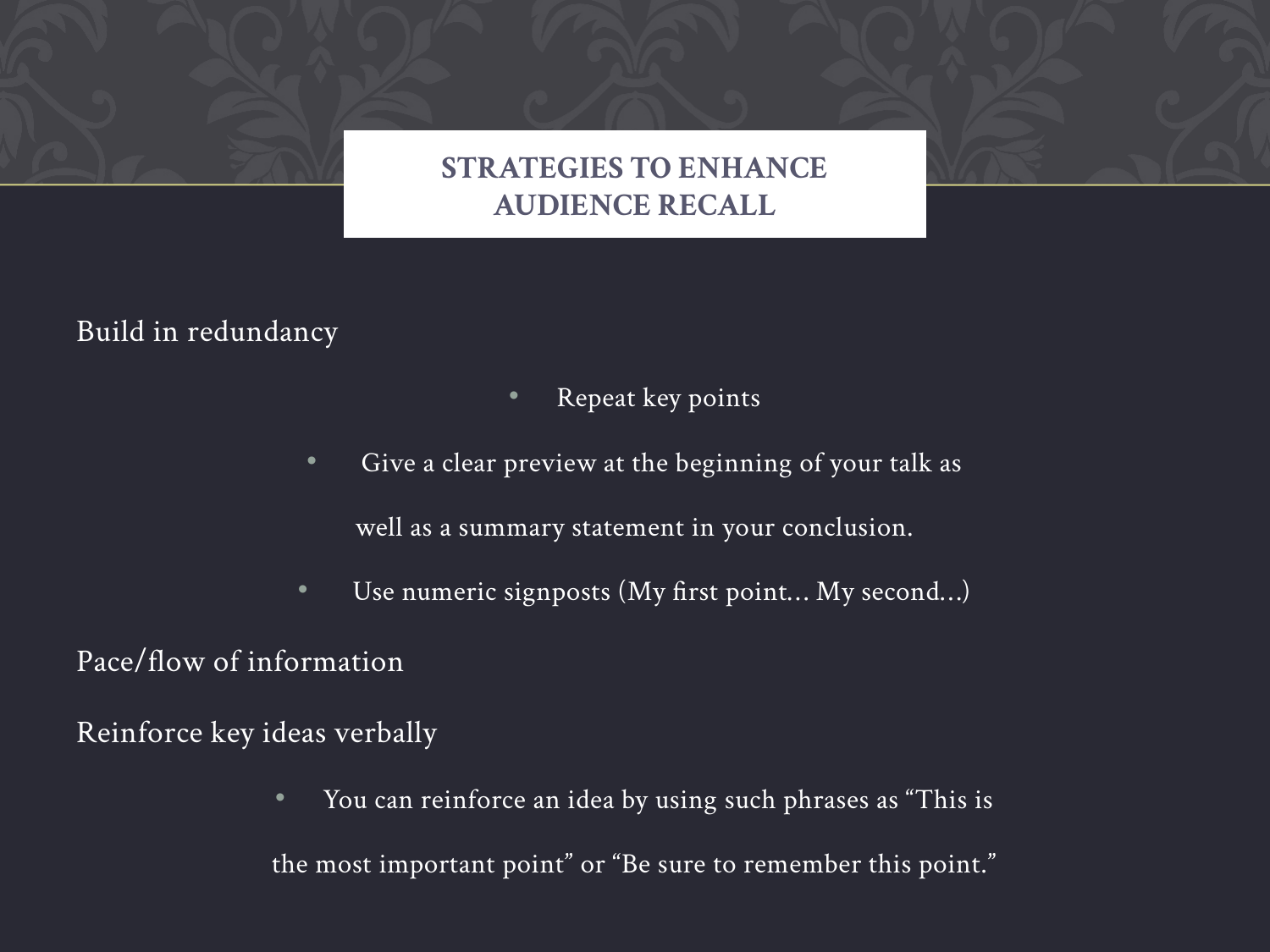

# Strategies to Enhance Audience Recall
Build in redundancy
Repeat key points
 Give a clear preview at the beginning of your talk as
well as a summary statement in your conclusion.
 Use numeric signposts (My first point… My second…)
Pace/flow of information
Reinforce key ideas verbally
You can reinforce an idea by using such phrases as “This is
the most important point” or “Be sure to remember this point.”